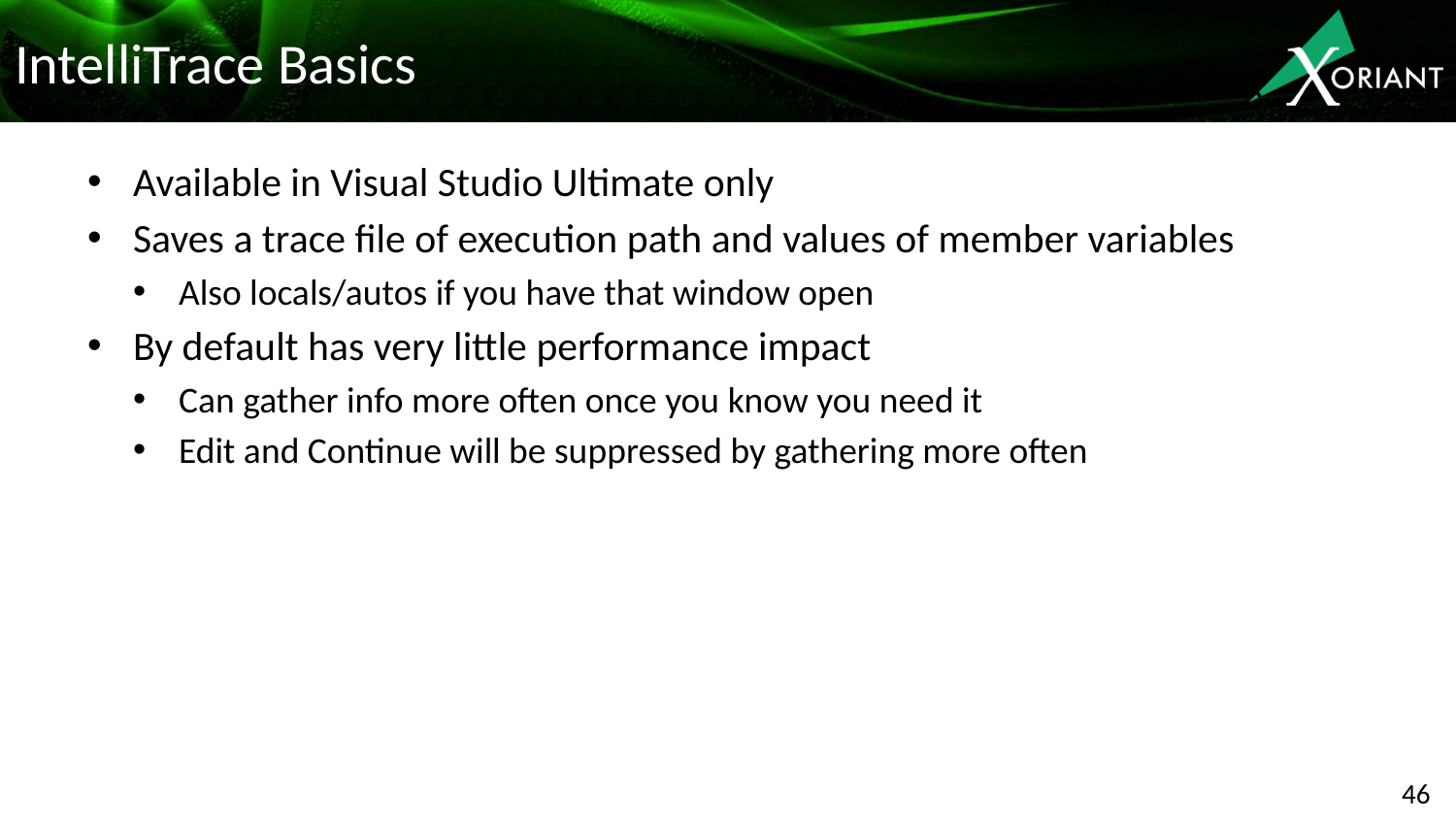

# IntelliTrace Basics
Available in Visual Studio Ultimate only
Saves a trace file of execution path and values of member variables
Also locals/autos if you have that window open
By default has very little performance impact
Can gather info more often once you know you need it
Edit and Continue will be suppressed by gathering more often

46